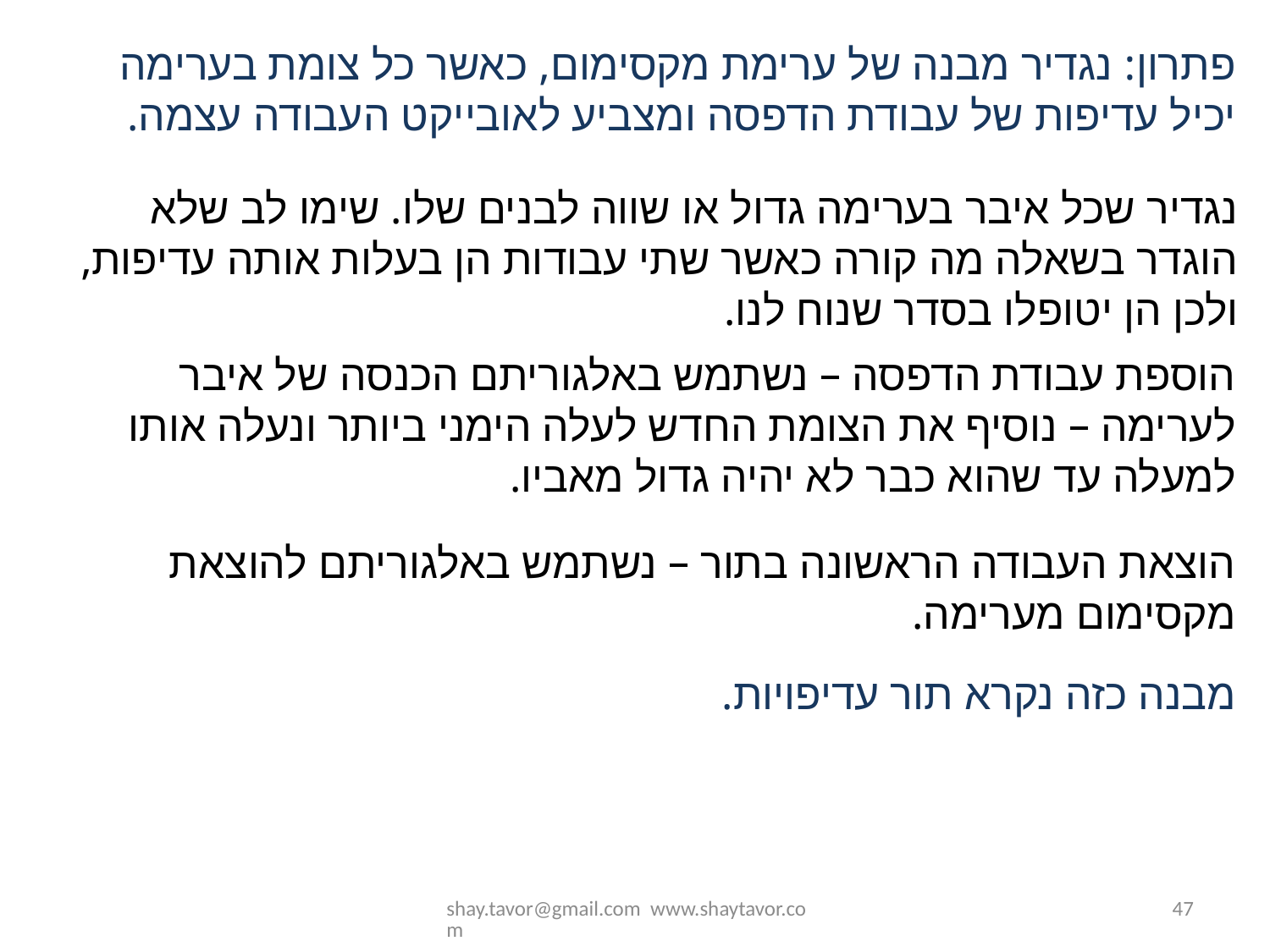

פתרון: נגדיר מבנה של ערימת מקסימום, כאשר כל צומת בערימה יכיל עדיפות של עבודת הדפסה ומצביע לאובייקט העבודה עצמה.
נגדיר שכל איבר בערימה גדול או שווה לבנים שלו. שימו לב שלא הוגדר בשאלה מה קורה כאשר שתי עבודות הן בעלות אותה עדיפות, ולכן הן יטופלו בסדר שנוח לנו.
הוספת עבודת הדפסה – נשתמש באלגוריתם הכנסה של איבר לערימה – נוסיף את הצומת החדש לעלה הימני ביותר ונעלה אותו למעלה עד שהוא כבר לא יהיה גדול מאביו.
הוצאת העבודה הראשונה בתור – נשתמש באלגוריתם להוצאת מקסימום מערימה.
מבנה כזה נקרא תור עדיפויות.
shay.tavor@gmail.com  www.shaytavor.com
47